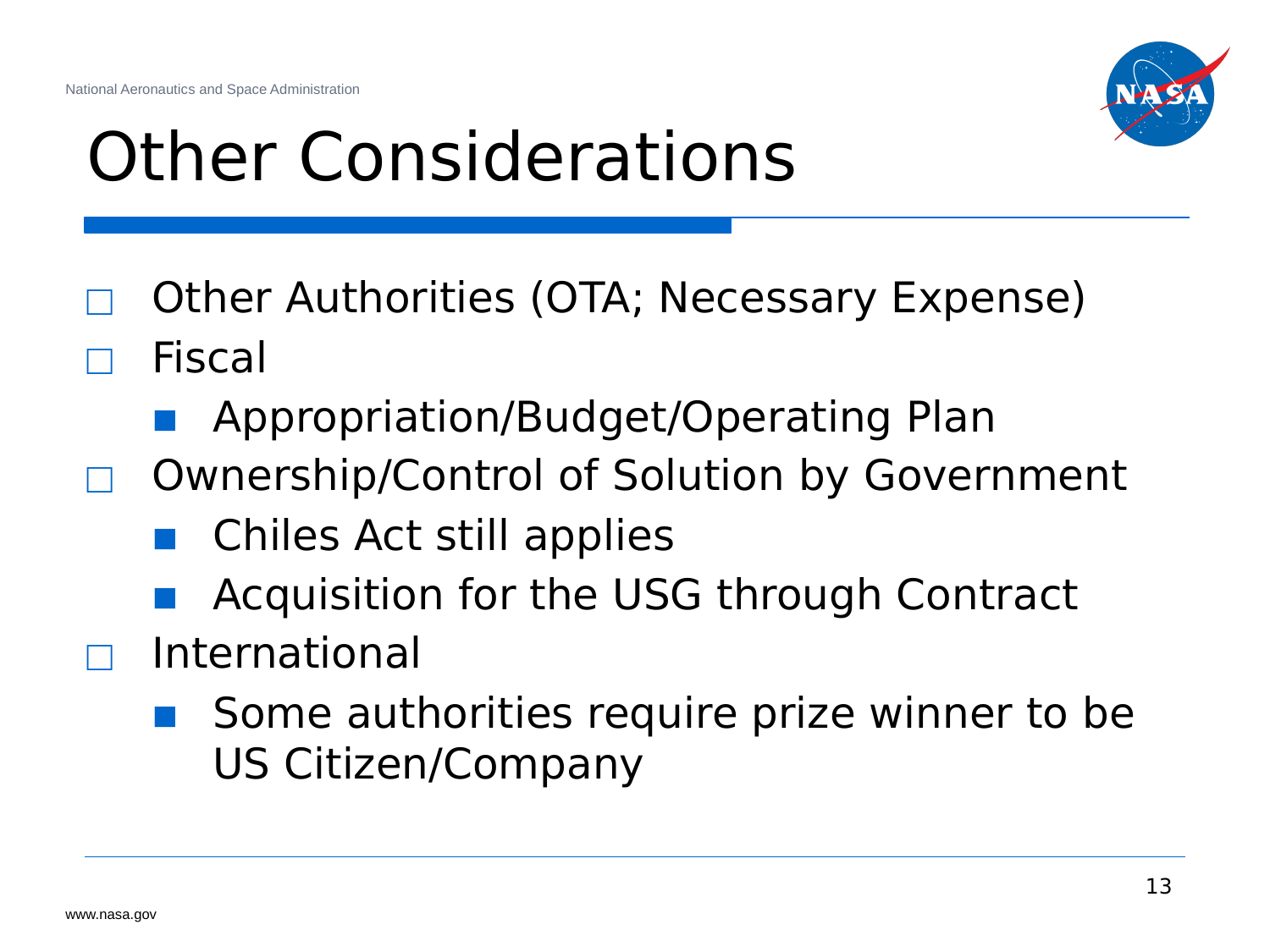

# Other Considerations
Other Authorities (OTA; Necessary Expense)
Fiscal
Appropriation/Budget/Operating Plan
Ownership/Control of Solution by Government
Chiles Act still applies
Acquisition for the USG through Contract
International
Some authorities require prize winner to be US Citizen/Company
13